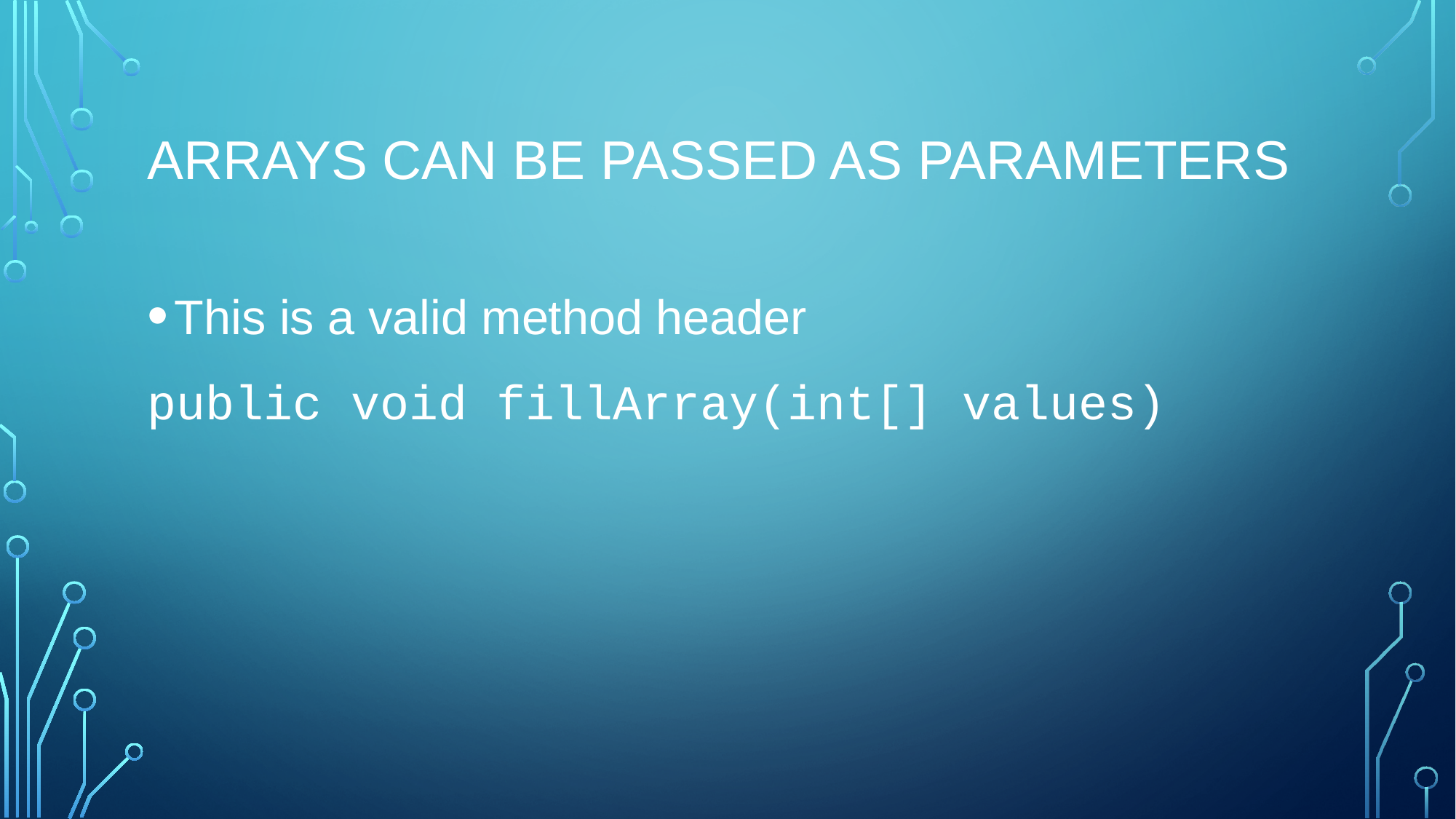

# Arrays can be passed as parameters
This is a valid method header
public void fillArray(int[] values)